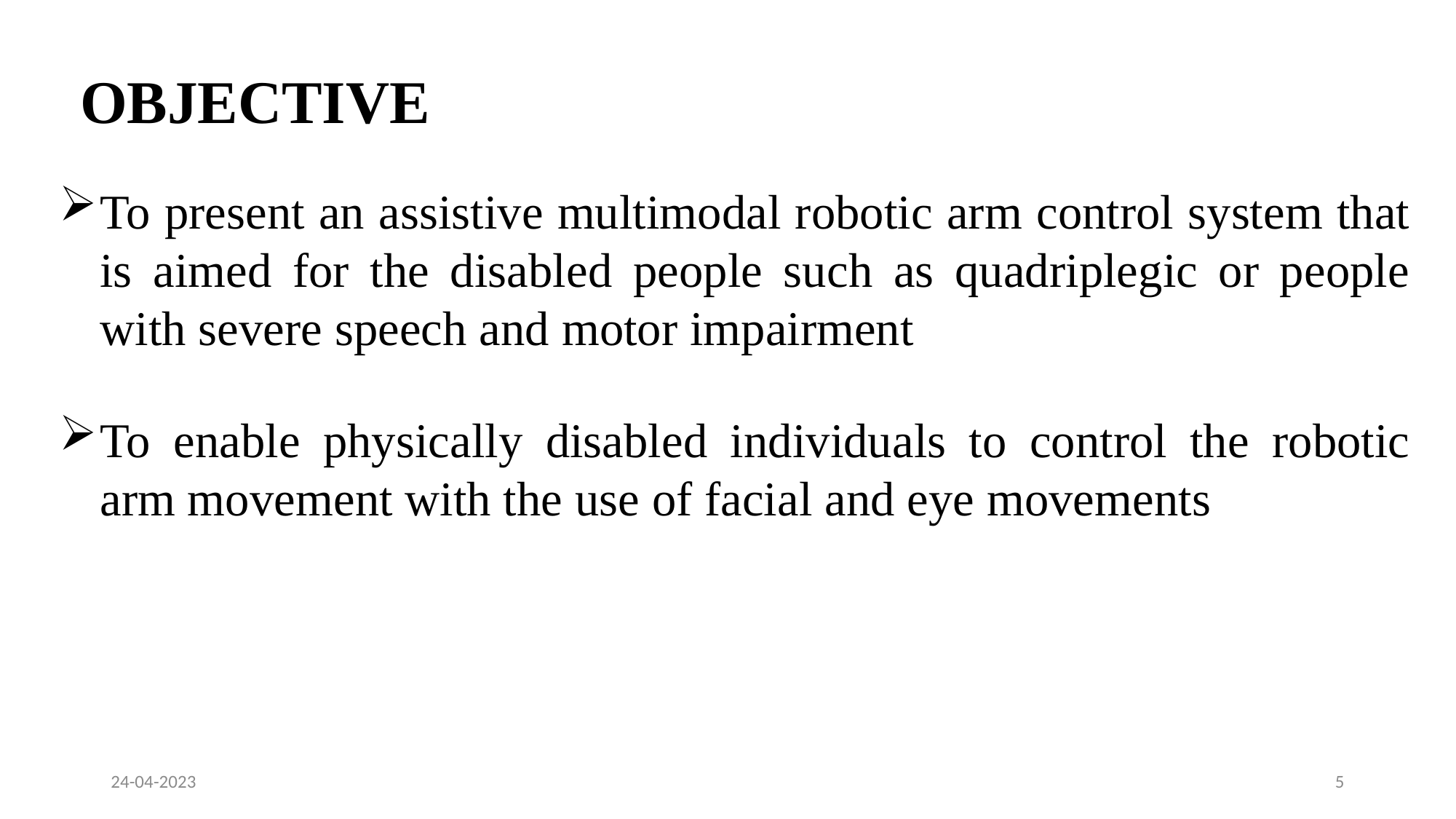

OBJECTIVE
To present an assistive multimodal robotic arm control system that is aimed for the disabled people such as quadriplegic or people with severe speech and motor impairment

To enable physically disabled individuals to control the robotic arm movement with the use of facial and eye movements
24-04-2023
5